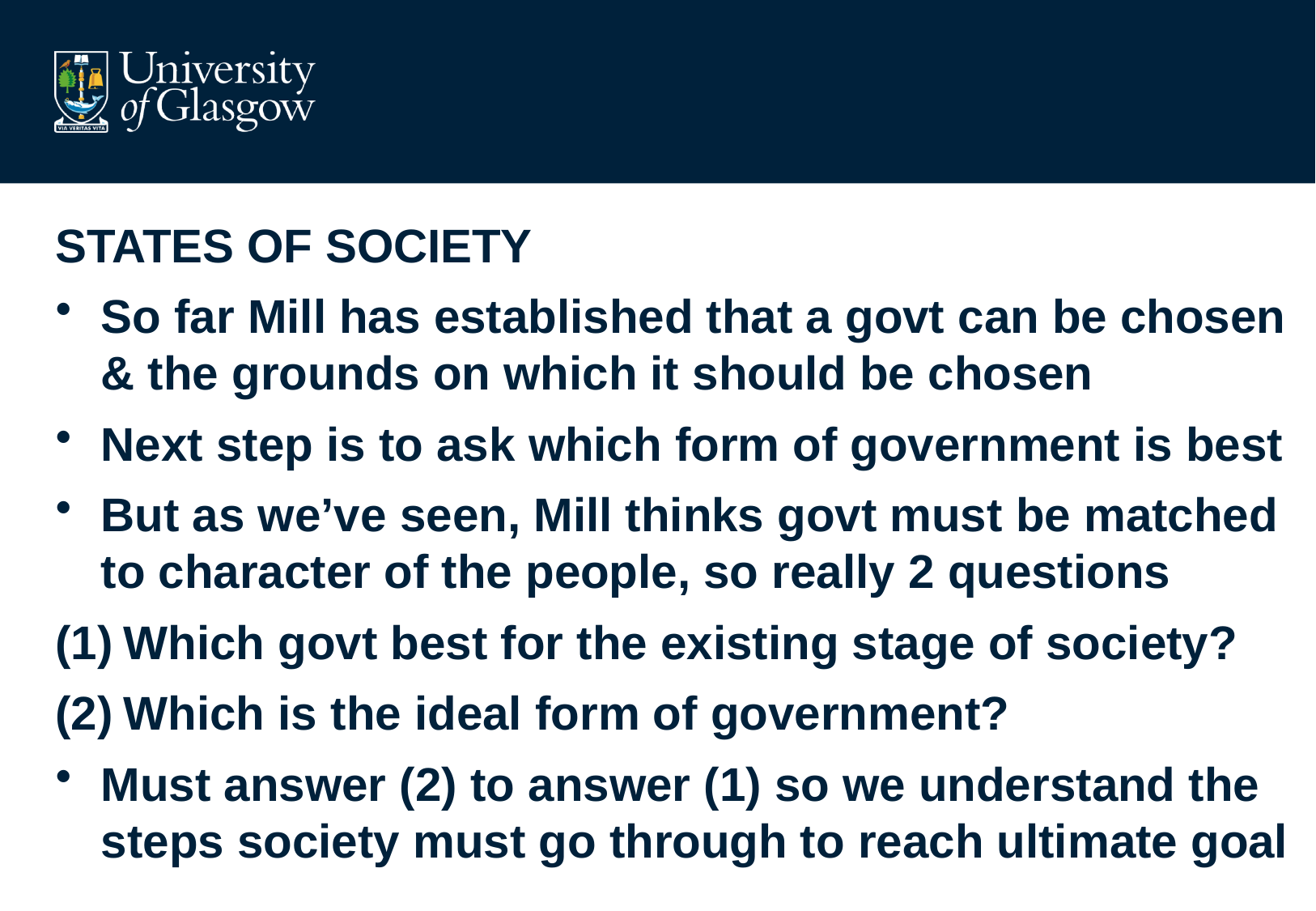

#
STATES OF SOCIETY
So far Mill has established that a govt can be chosen & the grounds on which it should be chosen
Next step is to ask which form of government is best
But as we’ve seen, Mill thinks govt must be matched to character of the people, so really 2 questions
Which govt best for the existing stage of society?
Which is the ideal form of government?
Must answer (2) to answer (1) so we understand the steps society must go through to reach ultimate goal